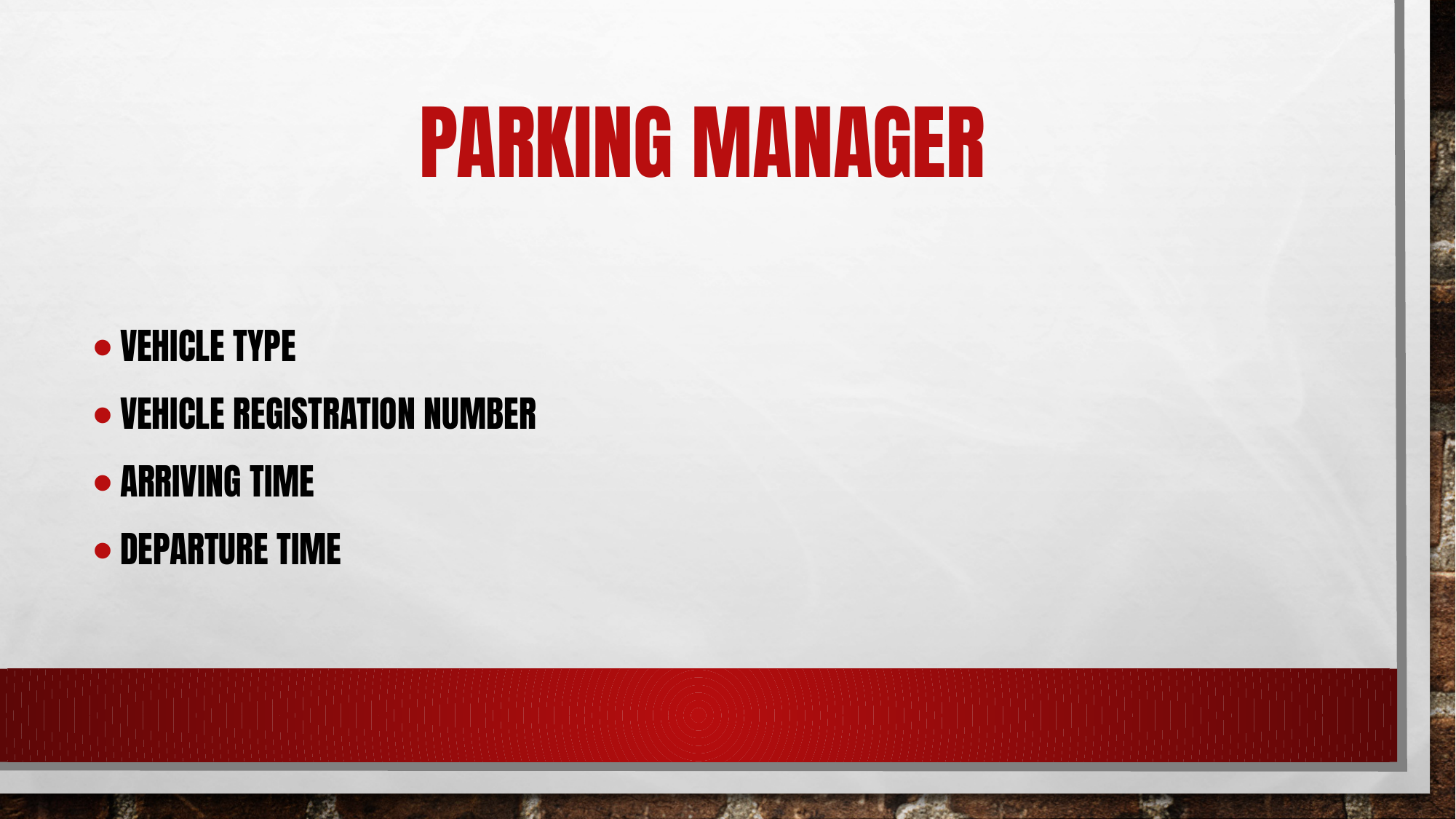

# Parking manager
Vehicle type
Vehicle registration number
Arriving time
Departure time